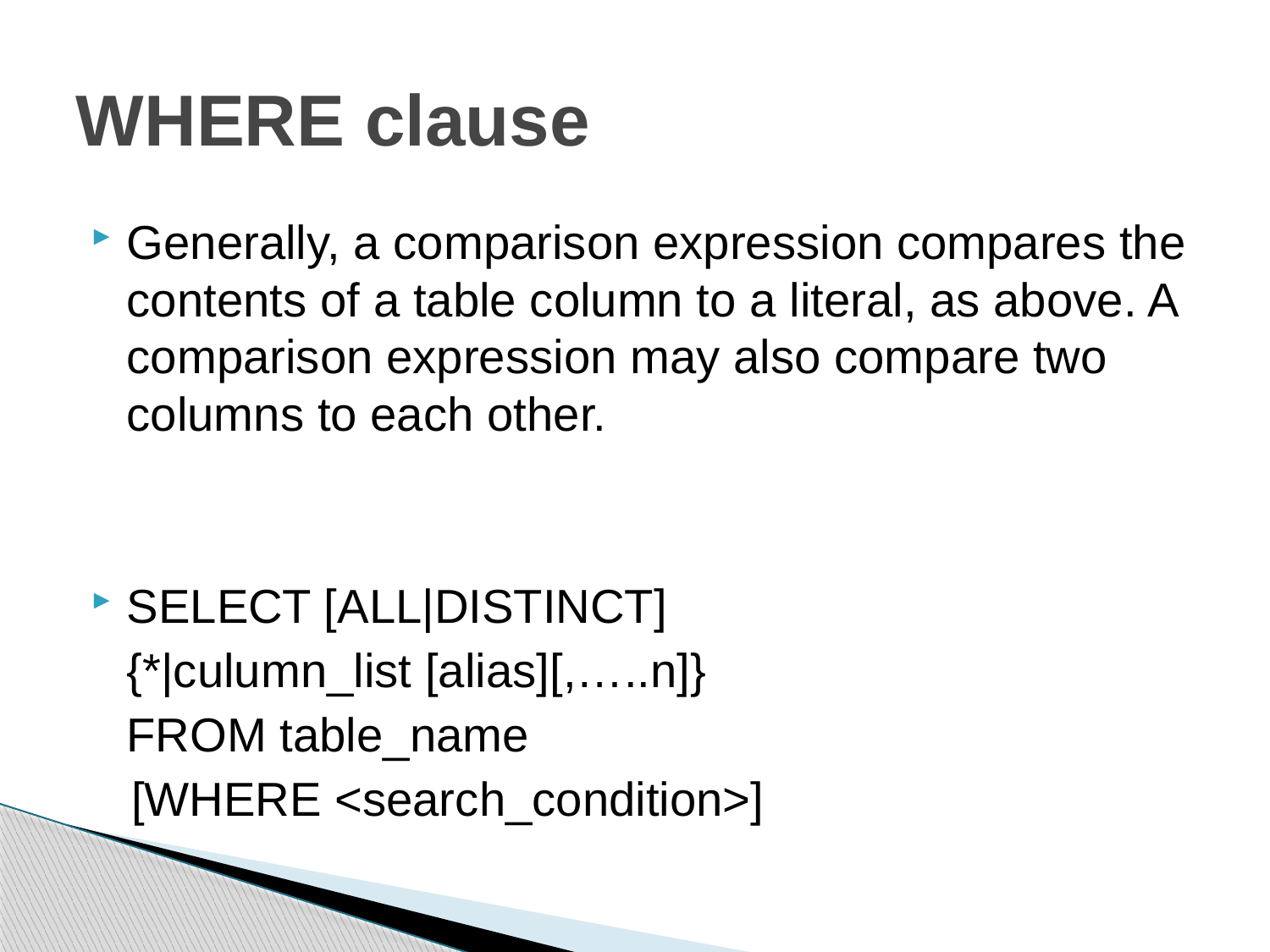

# WHERE clause
Generally, a comparison expression compares the contents of a table column to a literal, as above. A comparison expression may also compare two columns to each other.

SELECT [ALL|DISTINCT]
	{*|culumn_list [alias][,…..n]}
	FROM table_name
   [WHERE <search_condition>]